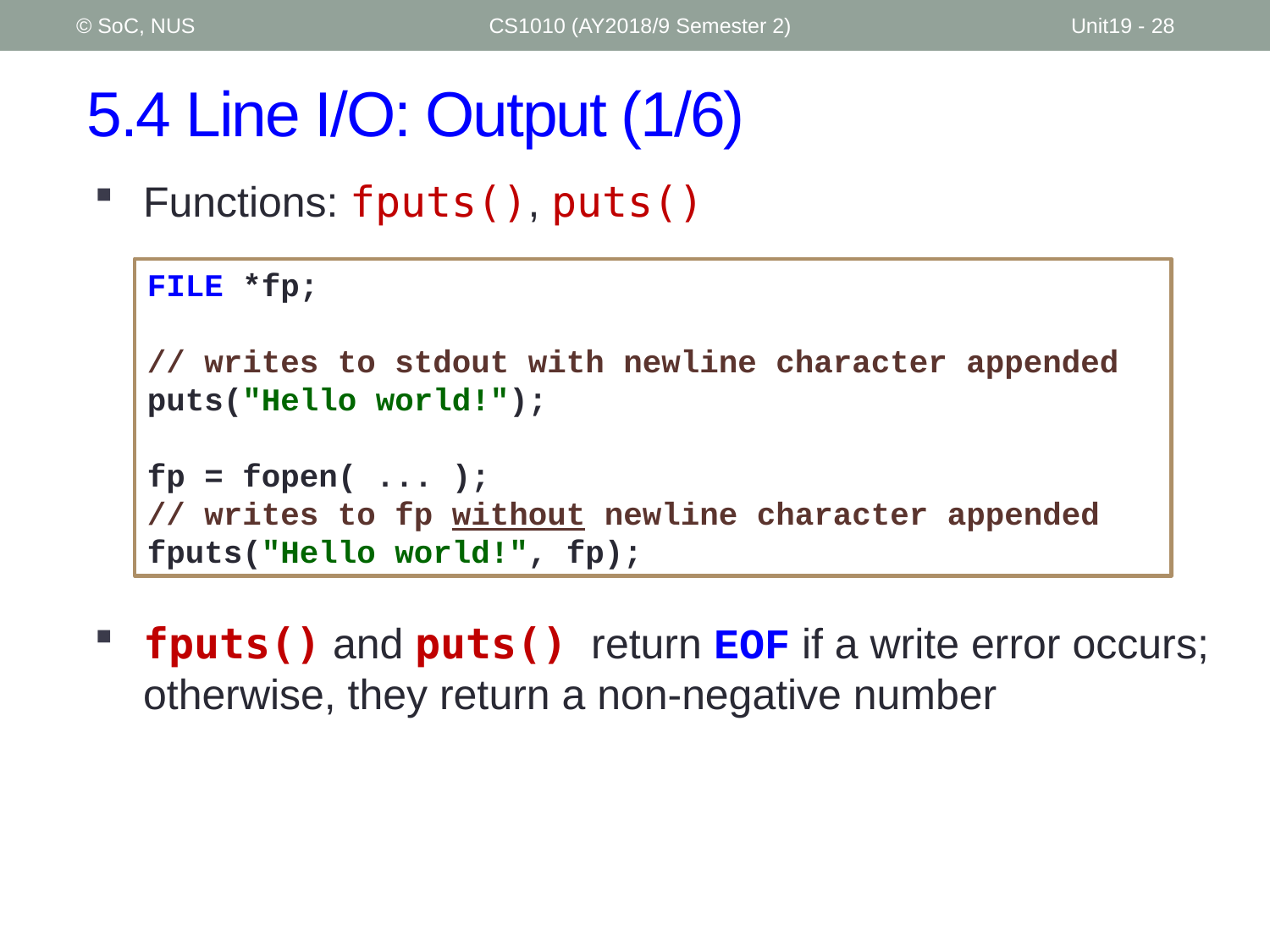

© SoC, NUS
CS1010 (AY2018/9 Semester 2)
Unit19 - 28
# 5.4 Line I/O: Output (1/6)
Functions: fputs(), puts()
FILE *fp;

// writes to stdout with newline character appended
puts("Hello world!");

fp = fopen( ... );
// writes to fp without newline character appended
fputs("Hello world!", fp);
fputs() and puts()  return EOF if a write error occurs; otherwise, they return a non-negative number